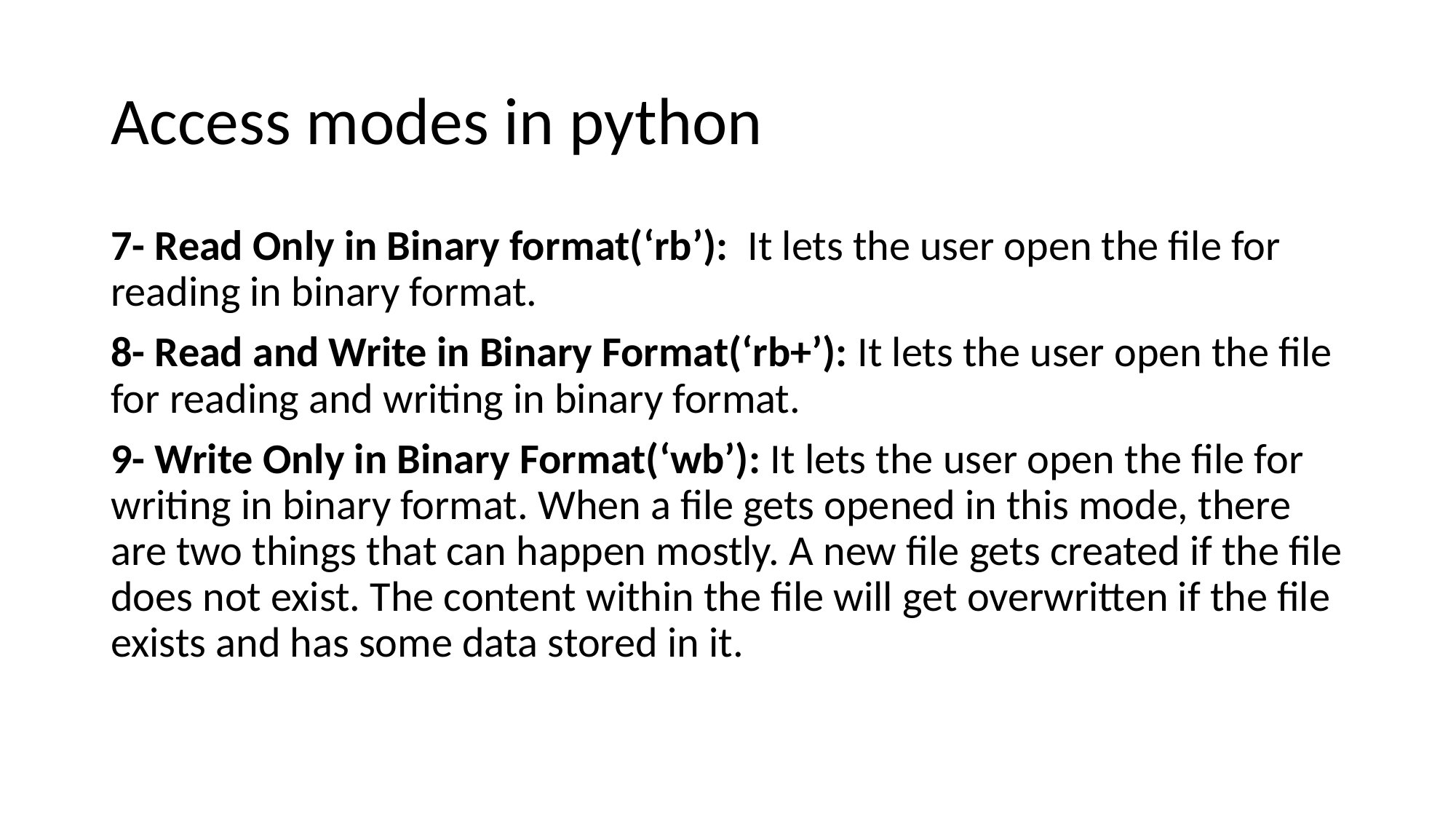

# Access modes in python
7- Read Only in Binary format(‘rb’):  It lets the user open the file for reading in binary format.
8- Read and Write in Binary Format(‘rb+’): It lets the user open the file for reading and writing in binary format.
9- Write Only in Binary Format(‘wb’): It lets the user open the file for writing in binary format. When a file gets opened in this mode, there are two things that can happen mostly. A new file gets created if the file does not exist. The content within the file will get overwritten if the file exists and has some data stored in it.